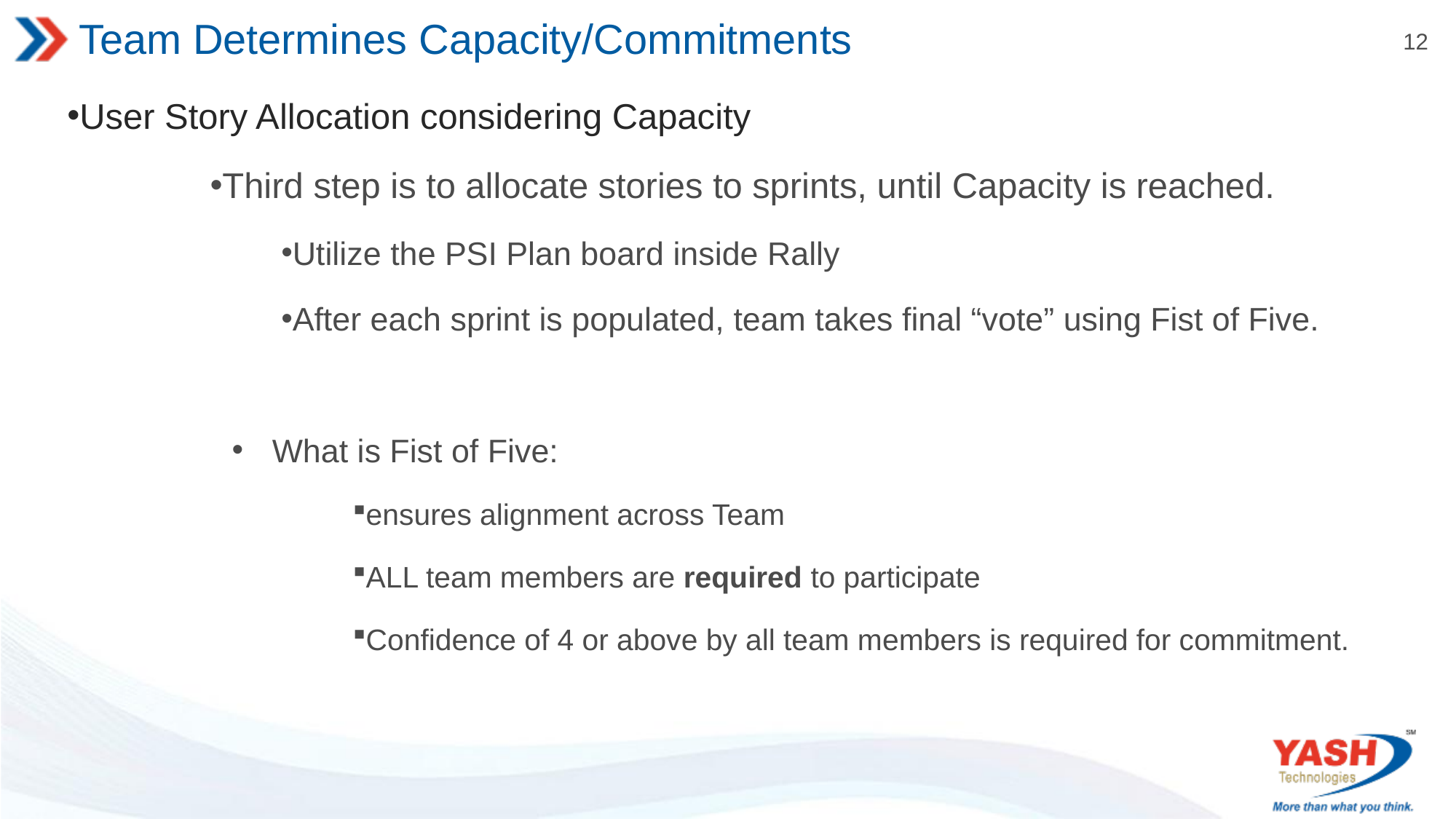

# Team Determines Capacity/Commitments
User Story Allocation considering Capacity
Third step is to allocate stories to sprints, until Capacity is reached.
Utilize the PSI Plan board inside Rally
After each sprint is populated, team takes final “vote” using Fist of Five.

What is Fist of Five:
ensures alignment across Team
ALL team members are required to participate
Confidence of 4 or above by all team members is required for commitment.